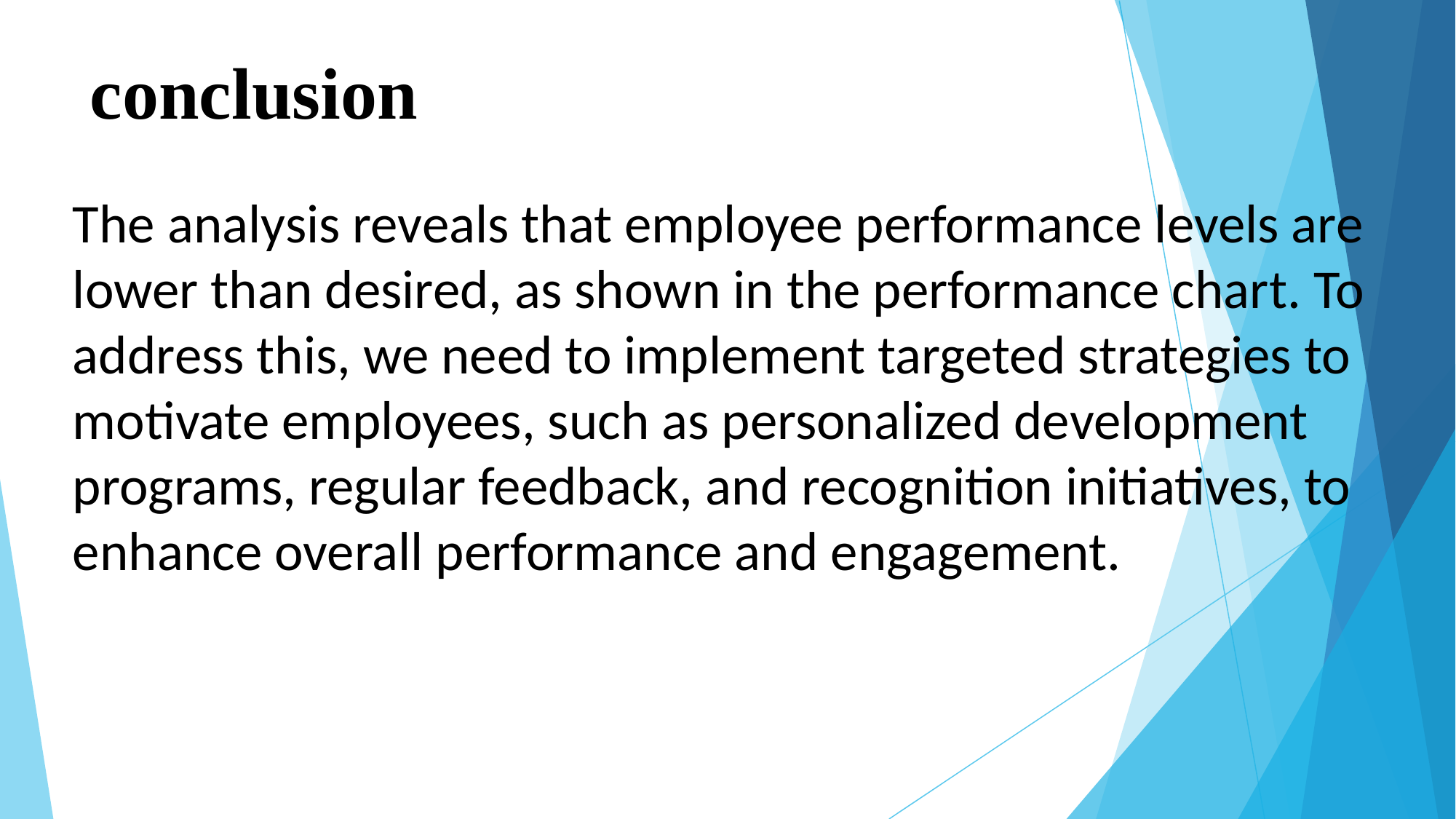

# conclusion
The analysis reveals that employee performance levels are lower than desired, as shown in the performance chart. To address this, we need to implement targeted strategies to motivate employees, such as personalized development programs, regular feedback, and recognition initiatives, to enhance overall performance and engagement.